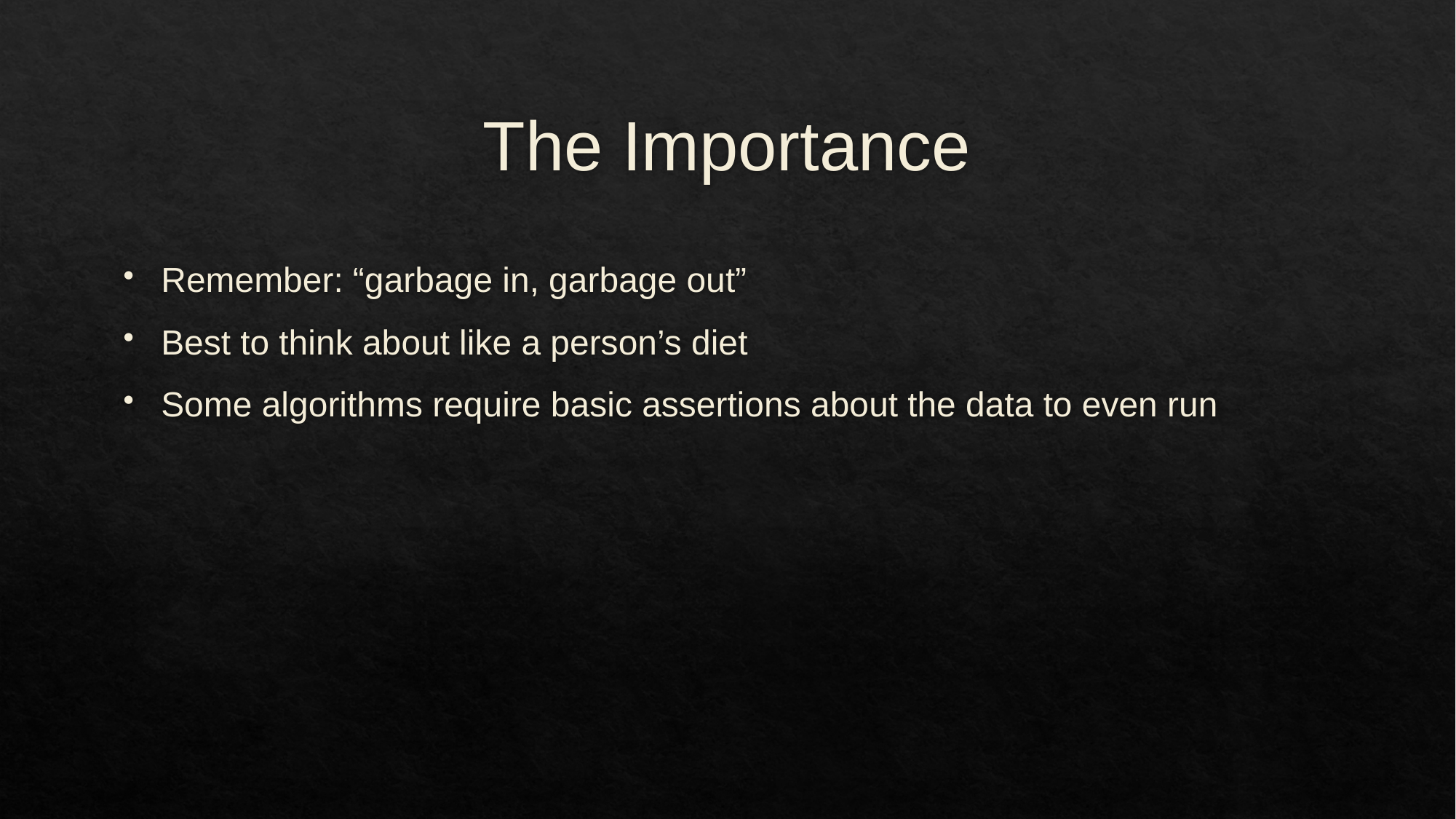

# The Importance
Remember: “garbage in, garbage out”
Best to think about like a person’s diet
Some algorithms require basic assertions about the data to even run